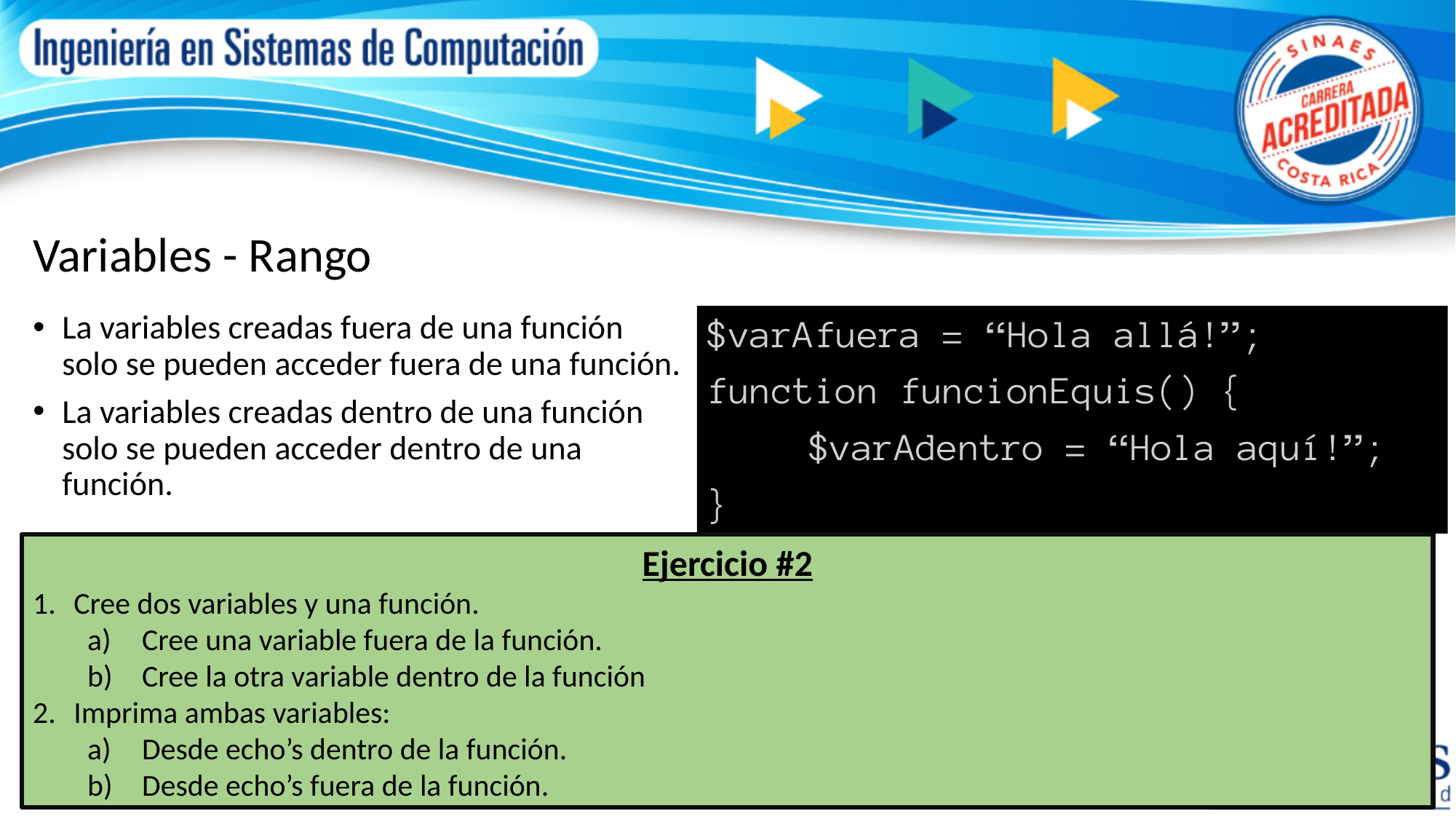

# Variables - Rango
La variables creadas fuera de una función solo se pueden acceder fuera de una función.
La variables creadas dentro de una función solo se pueden acceder dentro de una función.
$varAfuera = “Hola allá!”;
function funcionEquis() {
	$varAdentro = “Hola aquí!”;
}
Ejercicio #2
Cree dos variables y una función.
Cree una variable fuera de la función.
Cree la otra variable dentro de la función
Imprima ambas variables:
Desde echo’s dentro de la función.
Desde echo’s fuera de la función.